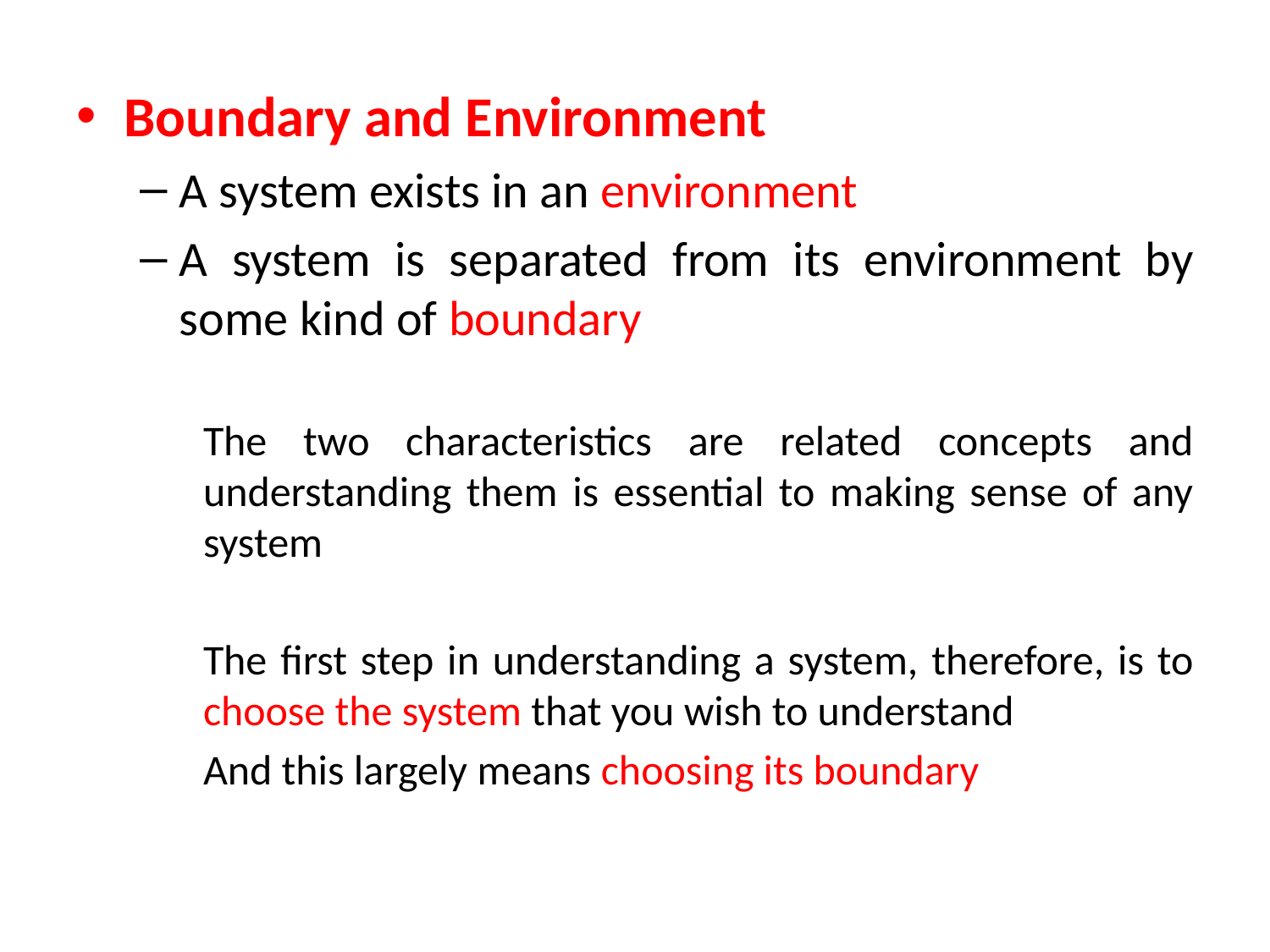

#
Boundary and Environment
A system exists in an environment
A system is separated from its environment by some kind of boundary

The two characteristics are related concepts and understanding them is essential to making sense of any system

The first step in understanding a system, therefore, is to choose the system that you wish to understand
And this largely means choosing its boundary